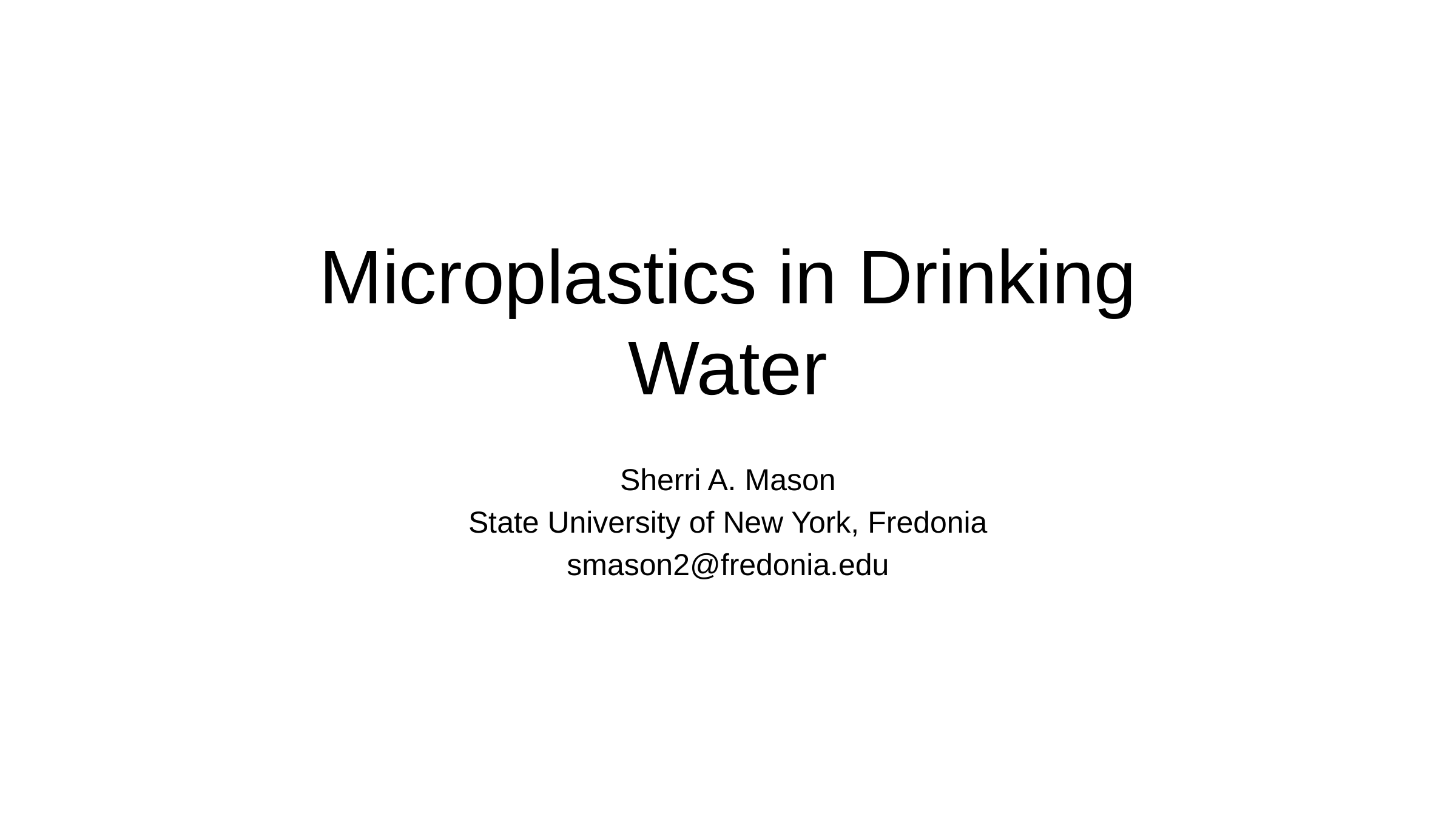

# Microplastics in Drinking Water
Sherri A. Mason
State University of New York, Fredonia
smason2@fredonia.edu